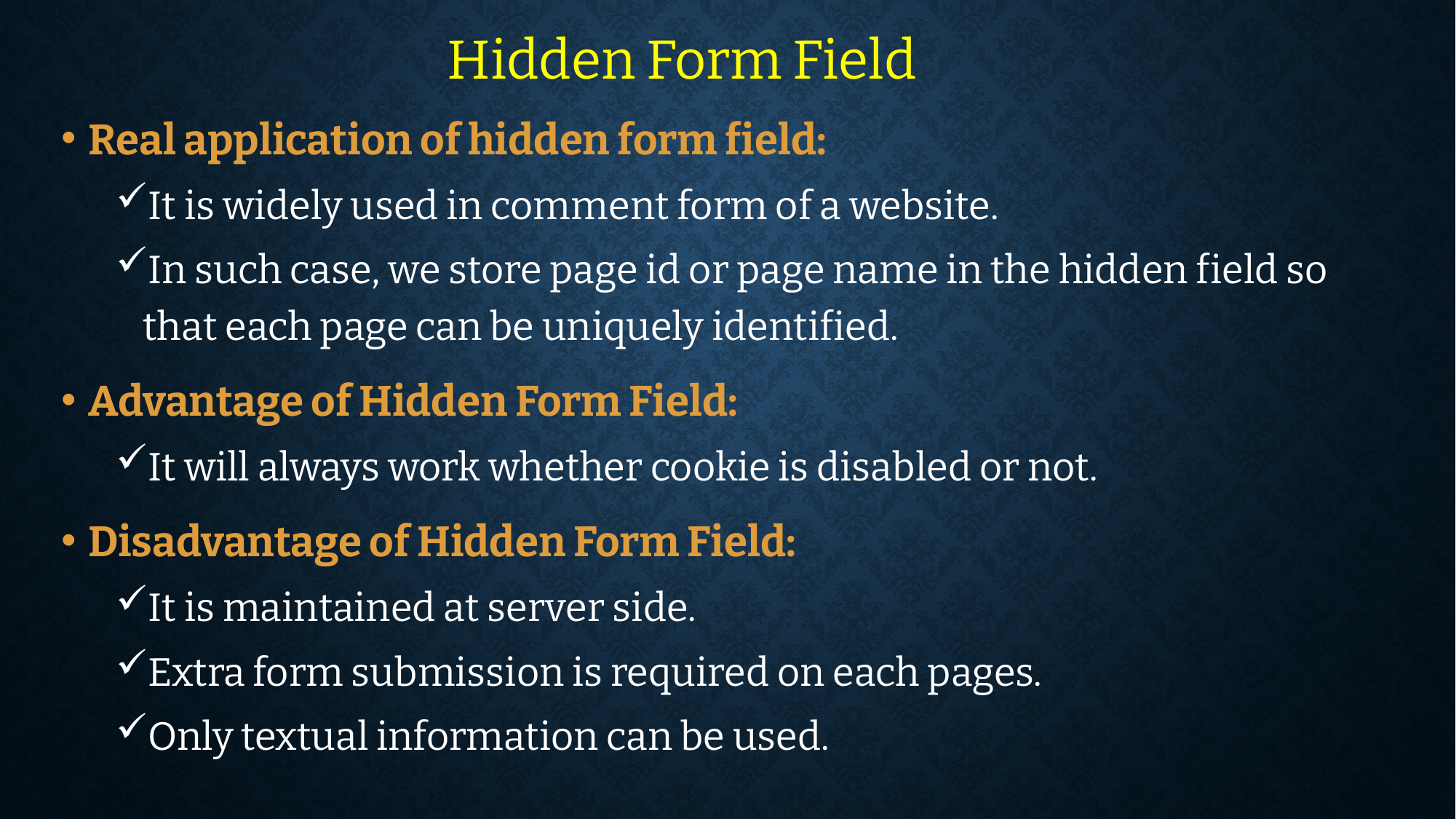

Hidden Form Field
Real application of hidden form field:
It is widely used in comment form of a website.
In such case, we store page id or page name in the hidden field so that each page can be uniquely identified.
Advantage of Hidden Form Field:
It will always work whether cookie is disabled or not.
Disadvantage of Hidden Form Field:
It is maintained at server side.
Extra form submission is required on each pages.
Only textual information can be used.